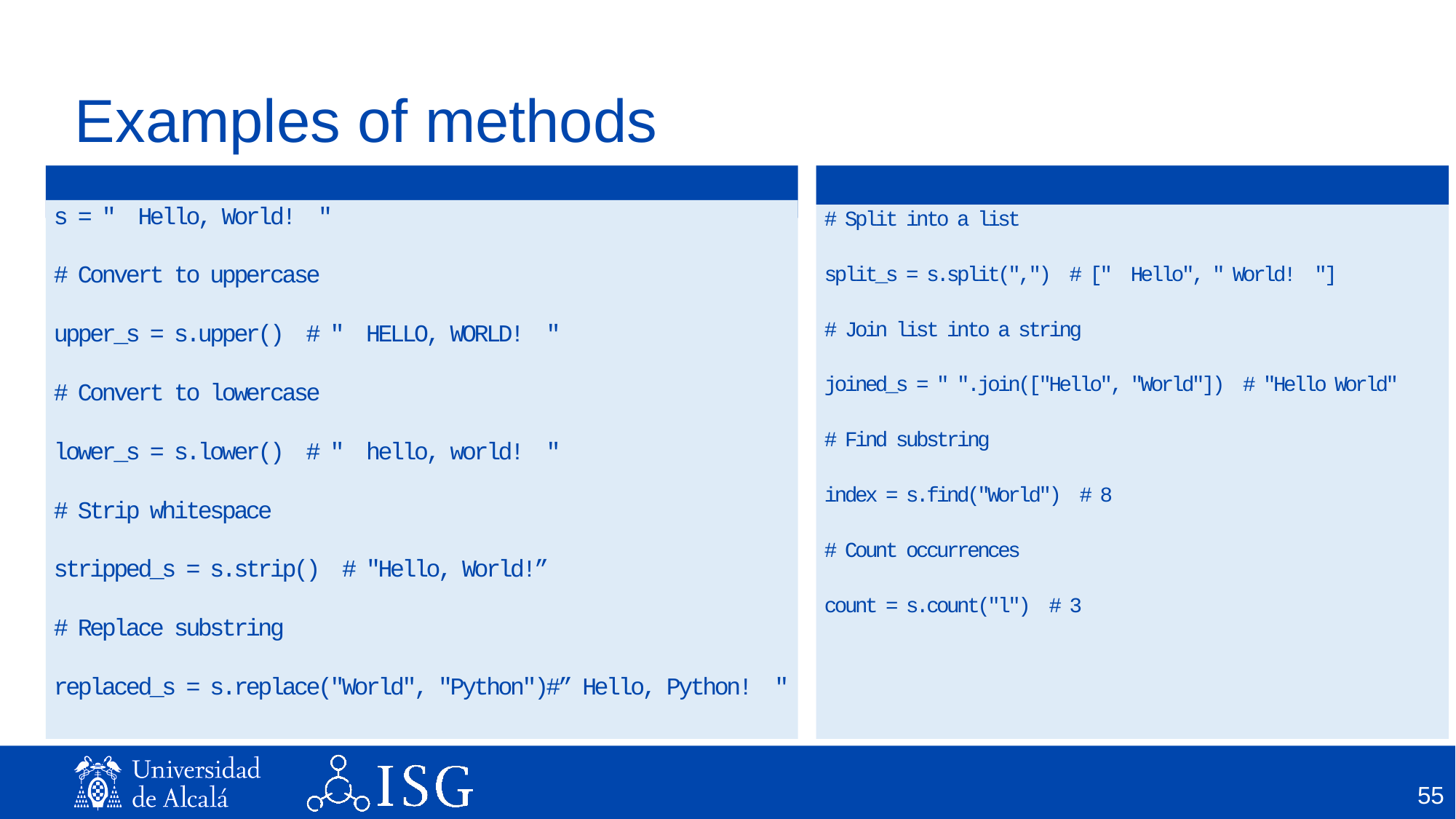

# Examples of methods

s = "  Hello, World!  "
# Convert to uppercase
upper_s = s.upper()  # "  HELLO, WORLD!  "
# Convert to lowercase
lower_s = s.lower()  # "  hello, world!  "
# Strip whitespace
stripped_s = s.strip()  # "Hello, World!”
# Replace substring
replaced_s = s.replace("World", "Python")#” Hello, Python!  "

# Split into a list
split_s = s.split(",")  # ["  Hello", " World!  "]
# Join list into a string
joined_s = " ".join(["Hello", "World"])  # "Hello World"
# Find substring
index = s.find("World")  # 8
# Count occurrences
count = s.count("l")  # 3